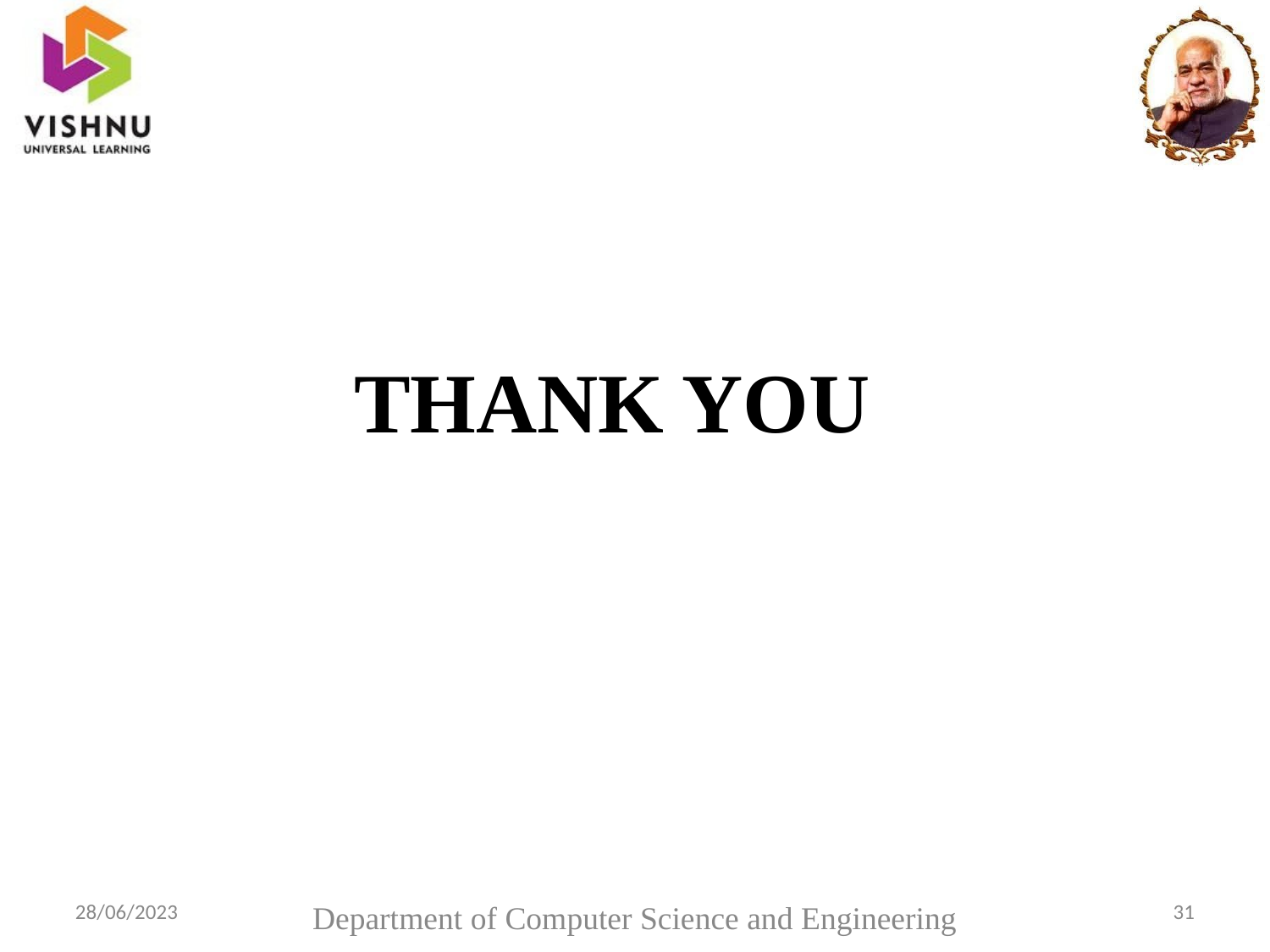

# THANK YOU
31
Department of Computer Science and Engineering

28/06/2023